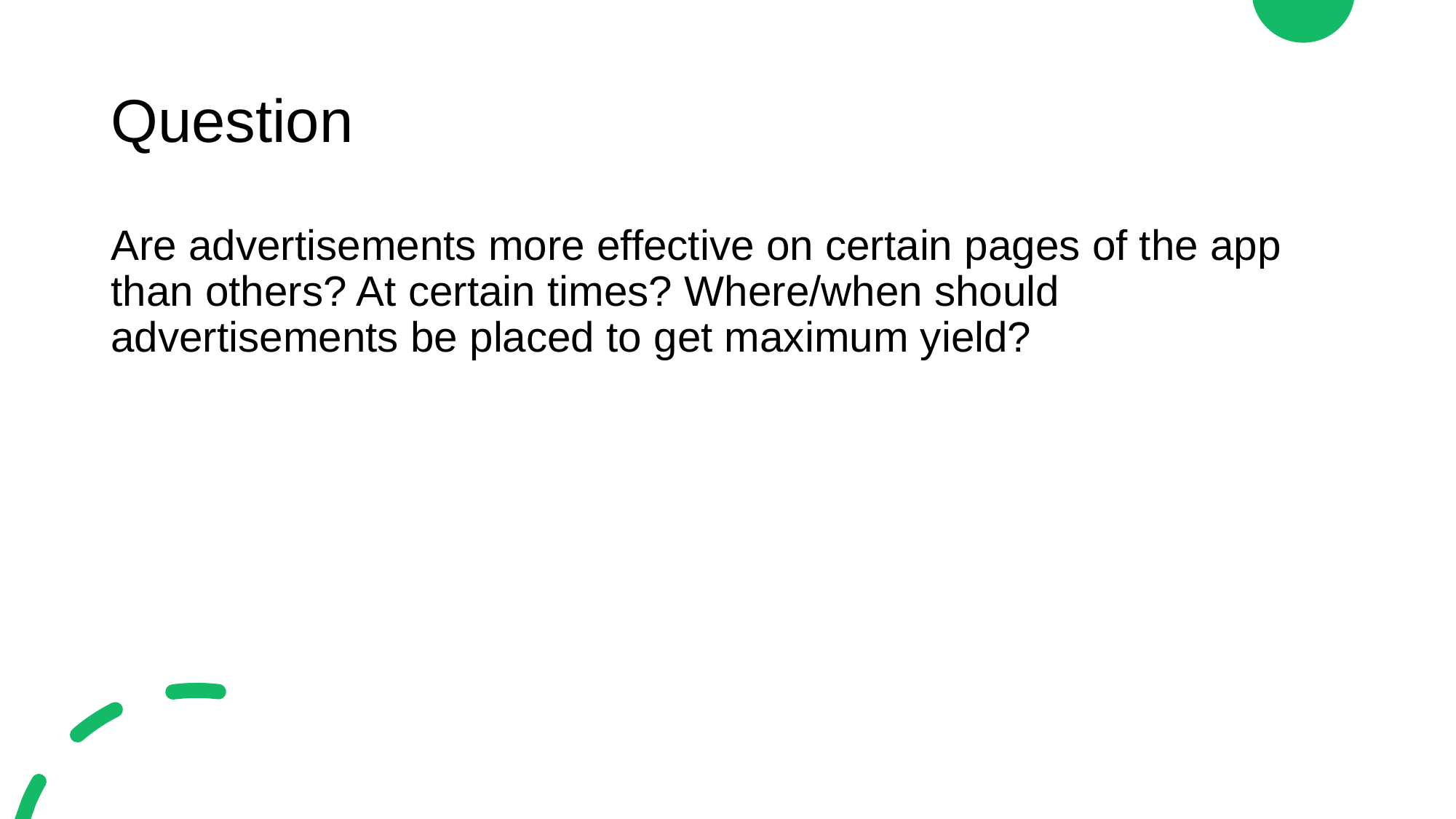

# Question
Are advertisements more effective on certain pages of the app than others? At certain times? Where/when should advertisements be placed to get maximum yield?